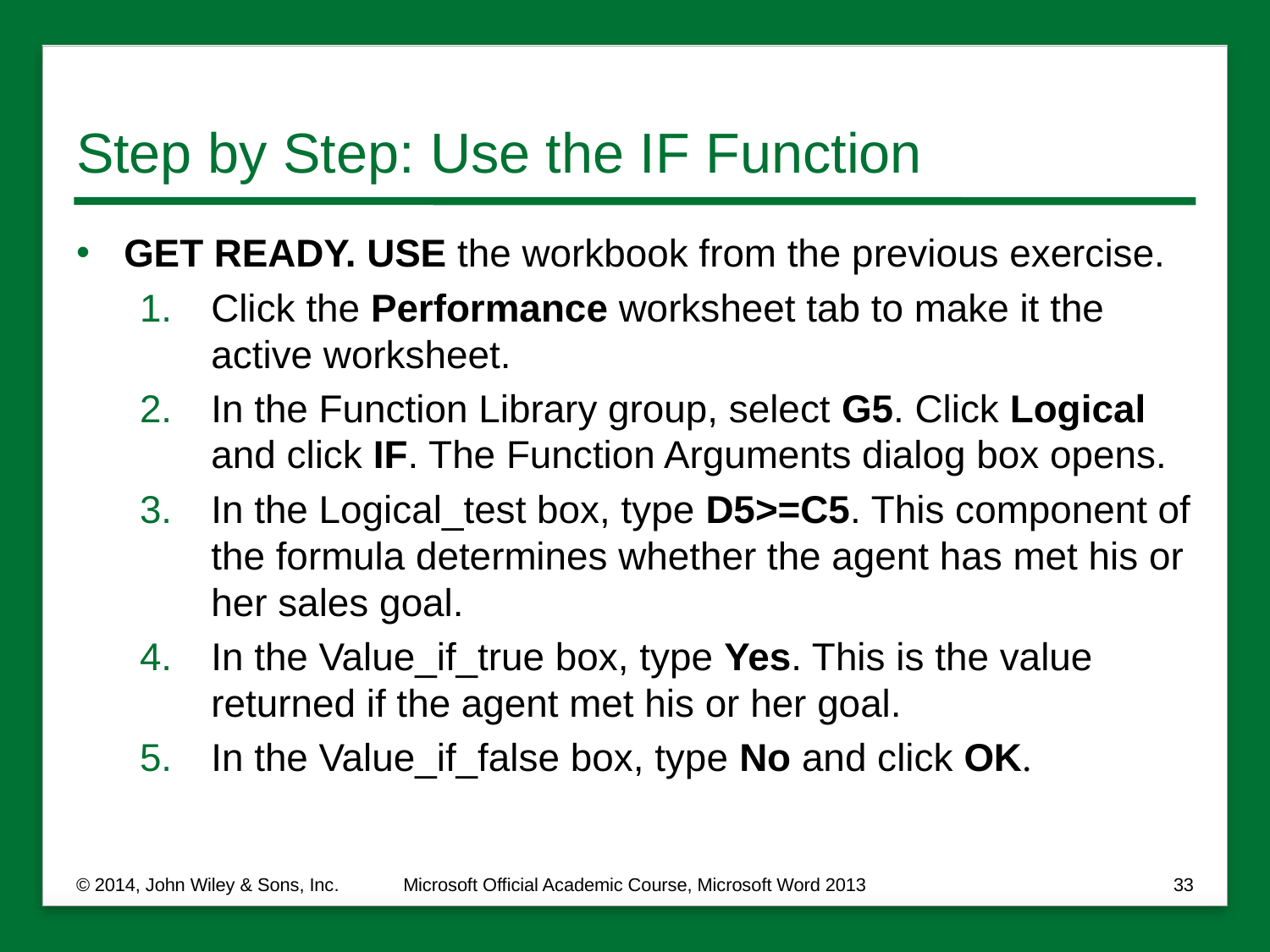

# Step by Step: Use the IF Function
GET READY. USE the workbook from the previous exercise.
Click the Performance worksheet tab to make it the active worksheet.
In the Function Library group, select G5. Click Logical and click IF. The Function Arguments dialog box opens.
In the Logical_test box, type D5>=C5. This component of the formula determines whether the agent has met his or her sales goal.
In the Value_if_true box, type Yes. This is the value returned if the agent met his or her goal.
In the Value_if_false box, type No and click OK.

© 2014, John Wiley & Sons, Inc.
Microsoft Official Academic Course, Microsoft Word 2013
33